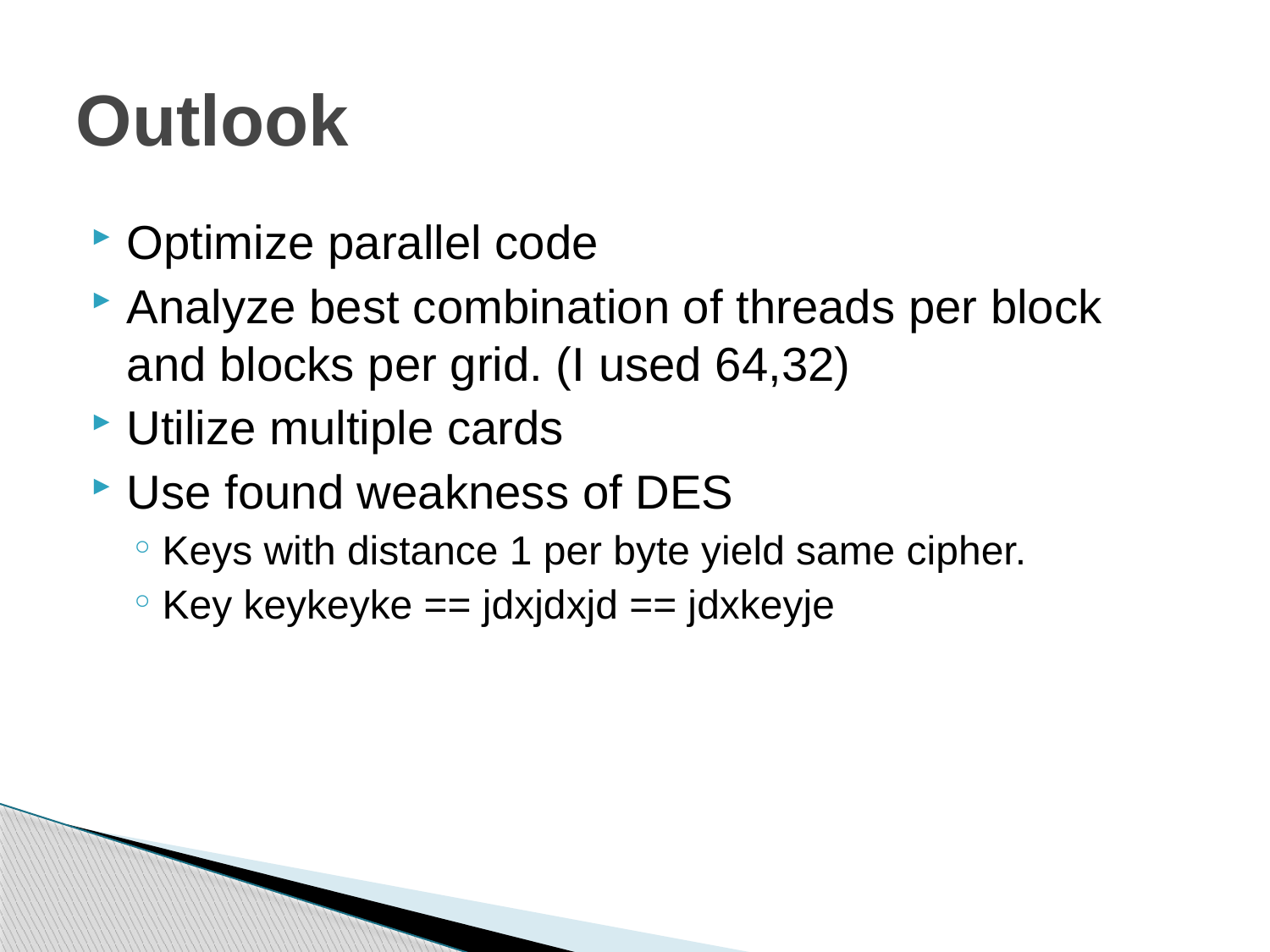

# Outlook
Optimize parallel code
Analyze best combination of threads per block and blocks per grid. (I used 64,32)
Utilize multiple cards
Use found weakness of DES
Keys with distance 1 per byte yield same cipher.
Key keykeyke == jdxjdxjd == jdxkeyje